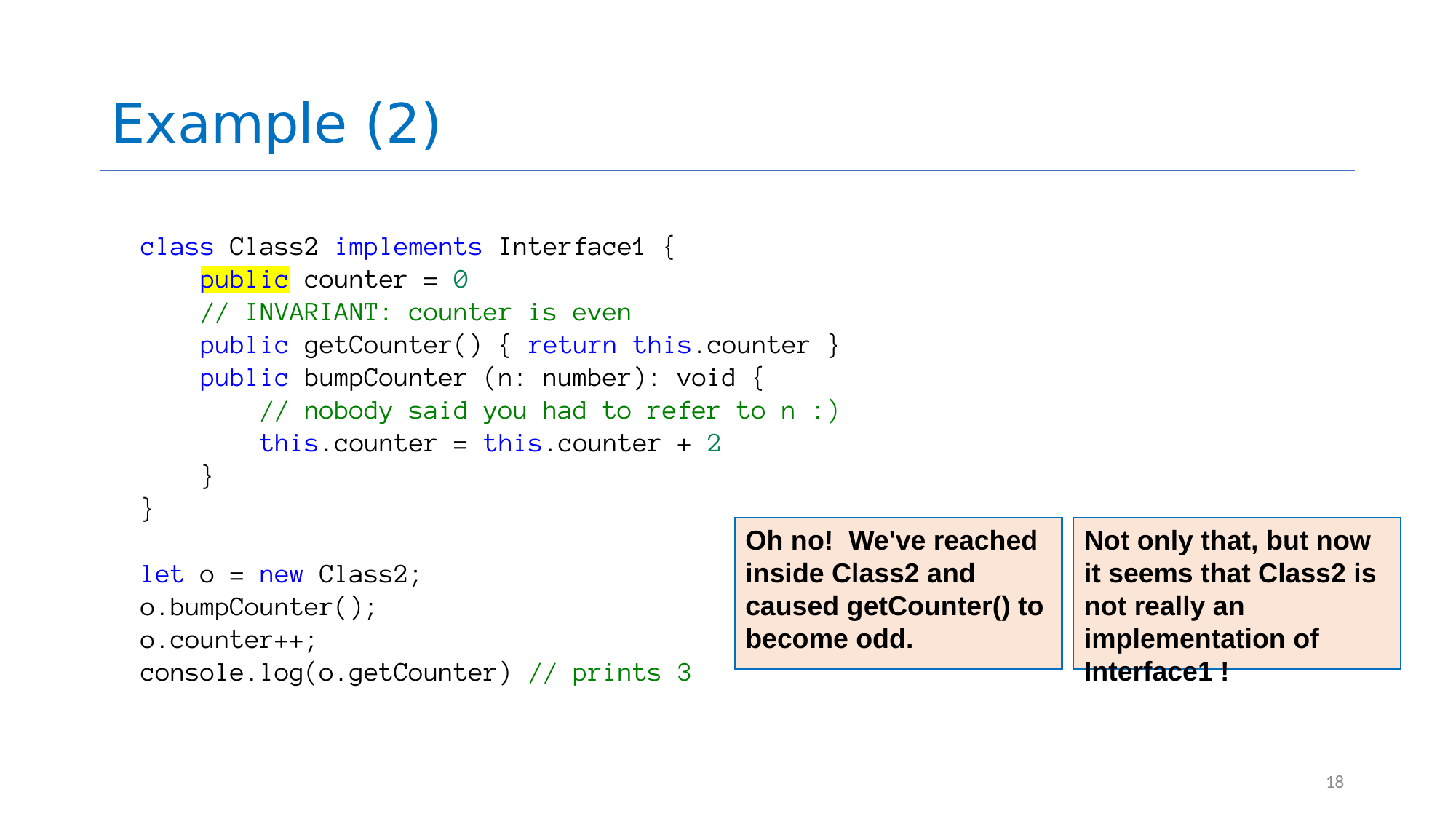

# Example (2)
class Class2 implements Interface1 {
    public counter = 0
    // INVARIANT: counter is even
    public getCounter() { return this.counter }
    public bumpCounter (n: number): void {
        // nobody said you had to refer to n :)
        this.counter = this.counter + 2
    }
}
let o = new Class2;
o.bumpCounter();
o.counter++;
console.log(o.getCounter) // prints 3
Not only that, but now it seems that Class2 is not really an implementation of Interface1 !

Oh no!  We've reached inside Class2 and caused getCounter() to become odd.

18